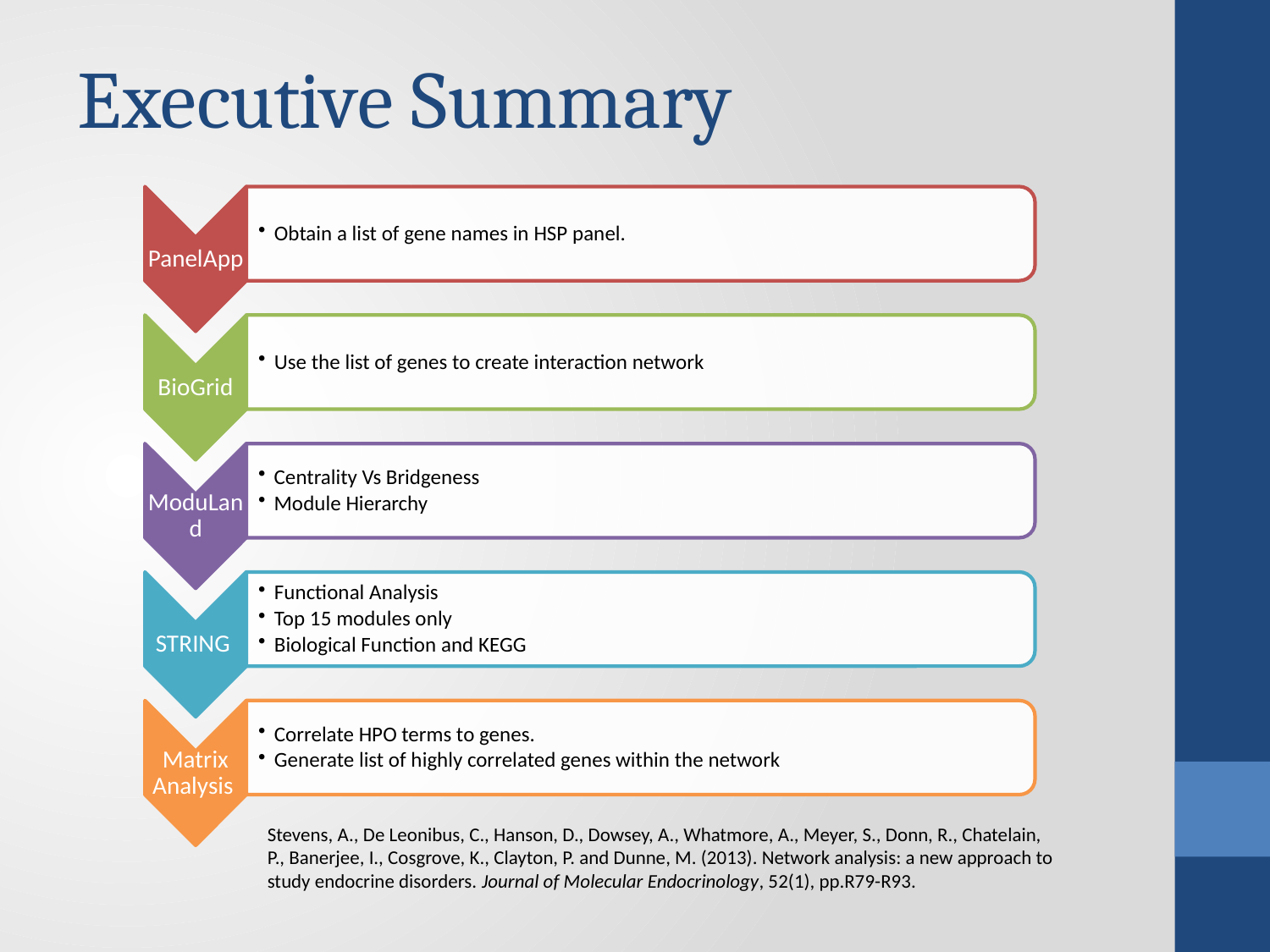

# Executive Summary
PanelApp
Obtain a list of gene names in HSP panel.
BioGrid
Use the list of genes to create interaction network
ModuLand
Centrality Vs Bridgeness
Module Hierarchy
STRING
Functional Analysis
Top 15 modules only
Biological Function and KEGG
Matrix Analysis
Correlate HPO terms to genes.
Generate list of highly correlated genes within the network
Stevens, A., De Leonibus, C., Hanson, D., Dowsey, A., Whatmore, A., Meyer, S., Donn, R., Chatelain, P., Banerjee, I., Cosgrove, K., Clayton, P. and Dunne, M. (2013). Network analysis: a new approach to study endocrine disorders. Journal of Molecular Endocrinology, 52(1), pp.R79-R93.